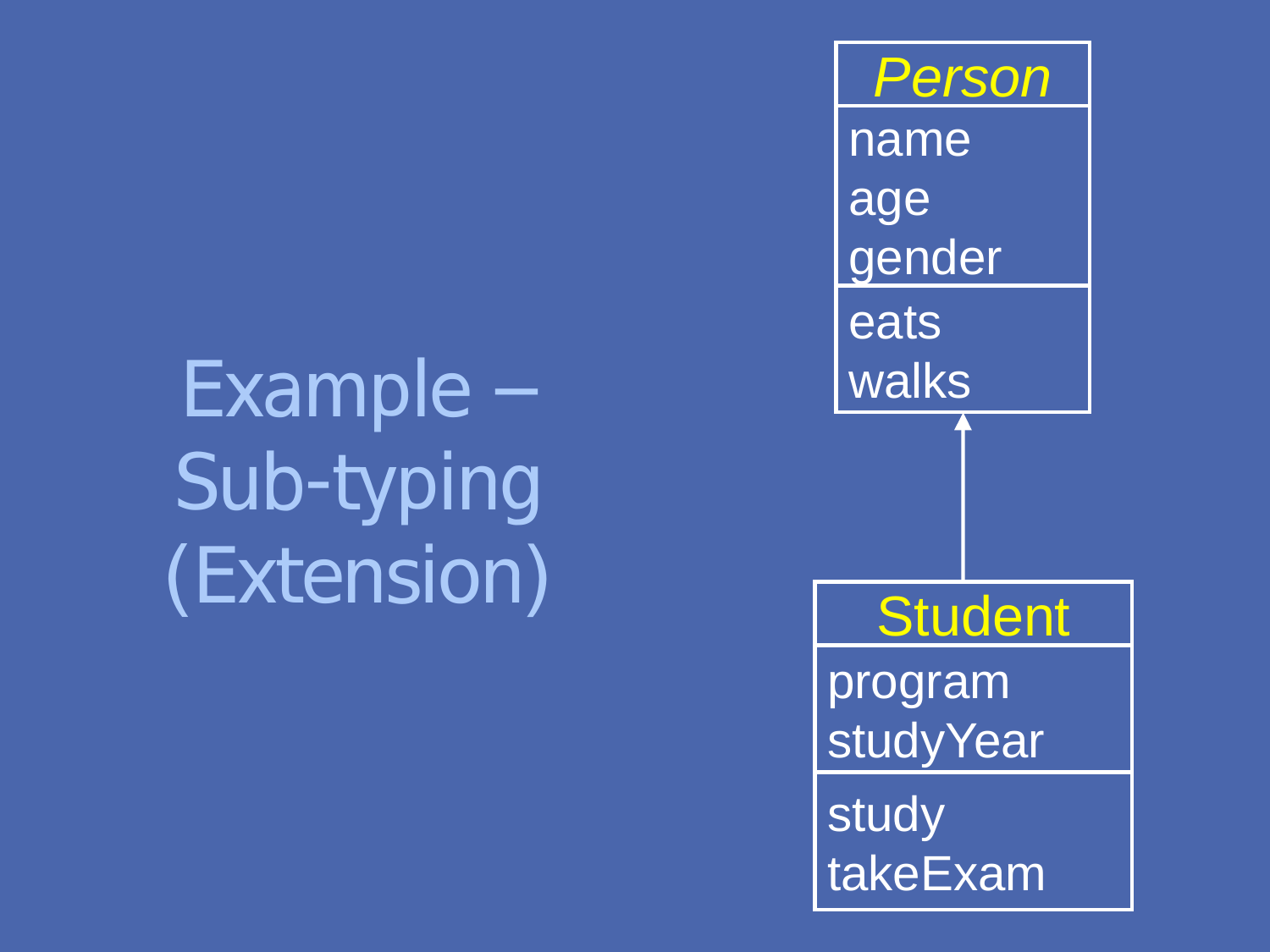

# Example – Sub-typing (Extension)
Person
name
age
gender
eats
walks

Student
program
studyYear
study
takeExam